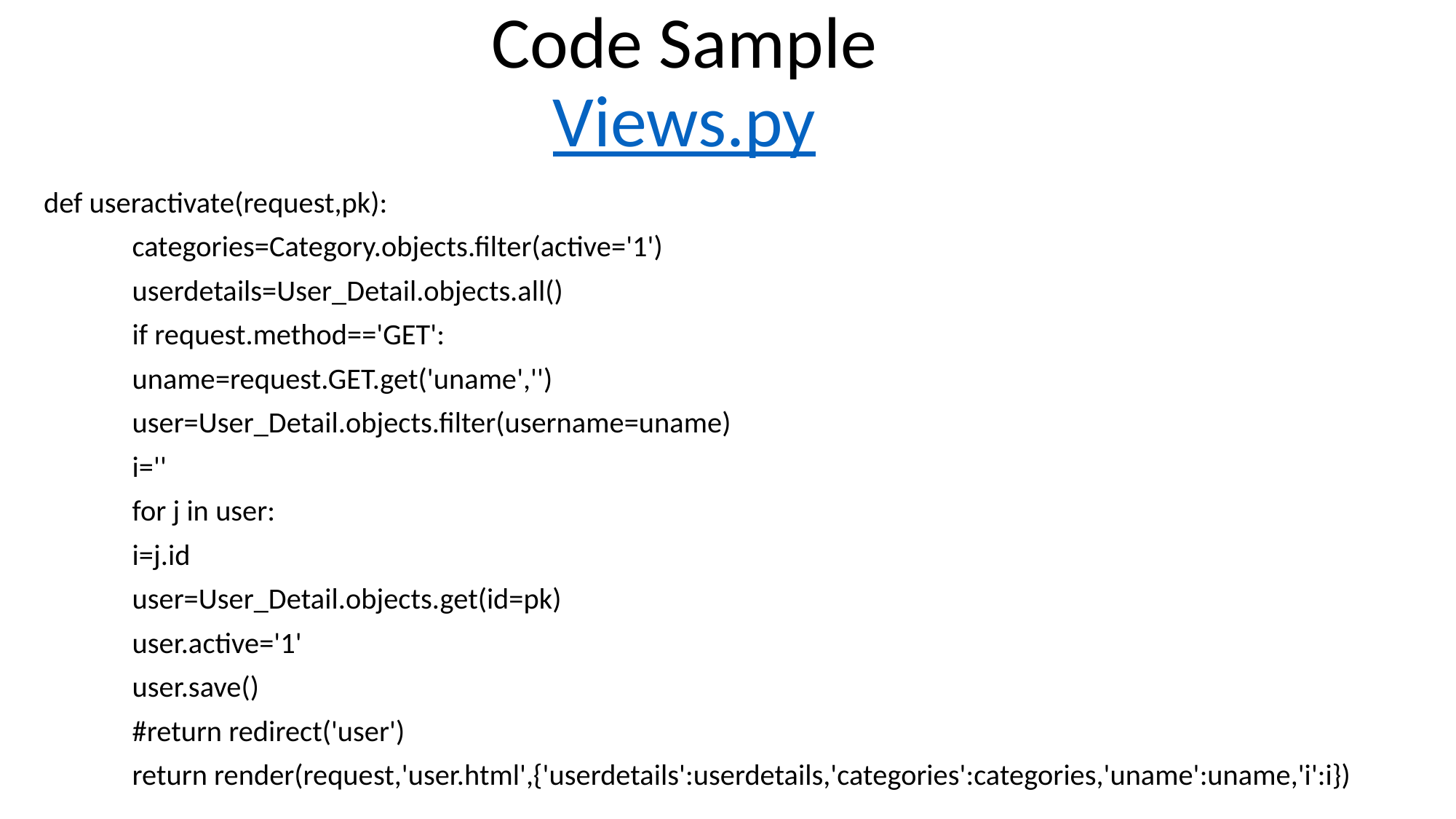

# Code Sample Views.py
def useractivate(request,pk):
	categories=Category.objects.filter(active='1')
	userdetails=User_Detail.objects.all()
	if request.method=='GET':
		uname=request.GET.get('uname','')
	user=User_Detail.objects.filter(username=uname)
	i=''
	for j in user:
		i=j.id
	user=User_Detail.objects.get(id=pk)
	user.active='1'
	user.save()
	#return redirect('user')
	return render(request,'user.html',{'userdetails':userdetails,'categories':categories,'uname':uname,'i':i})